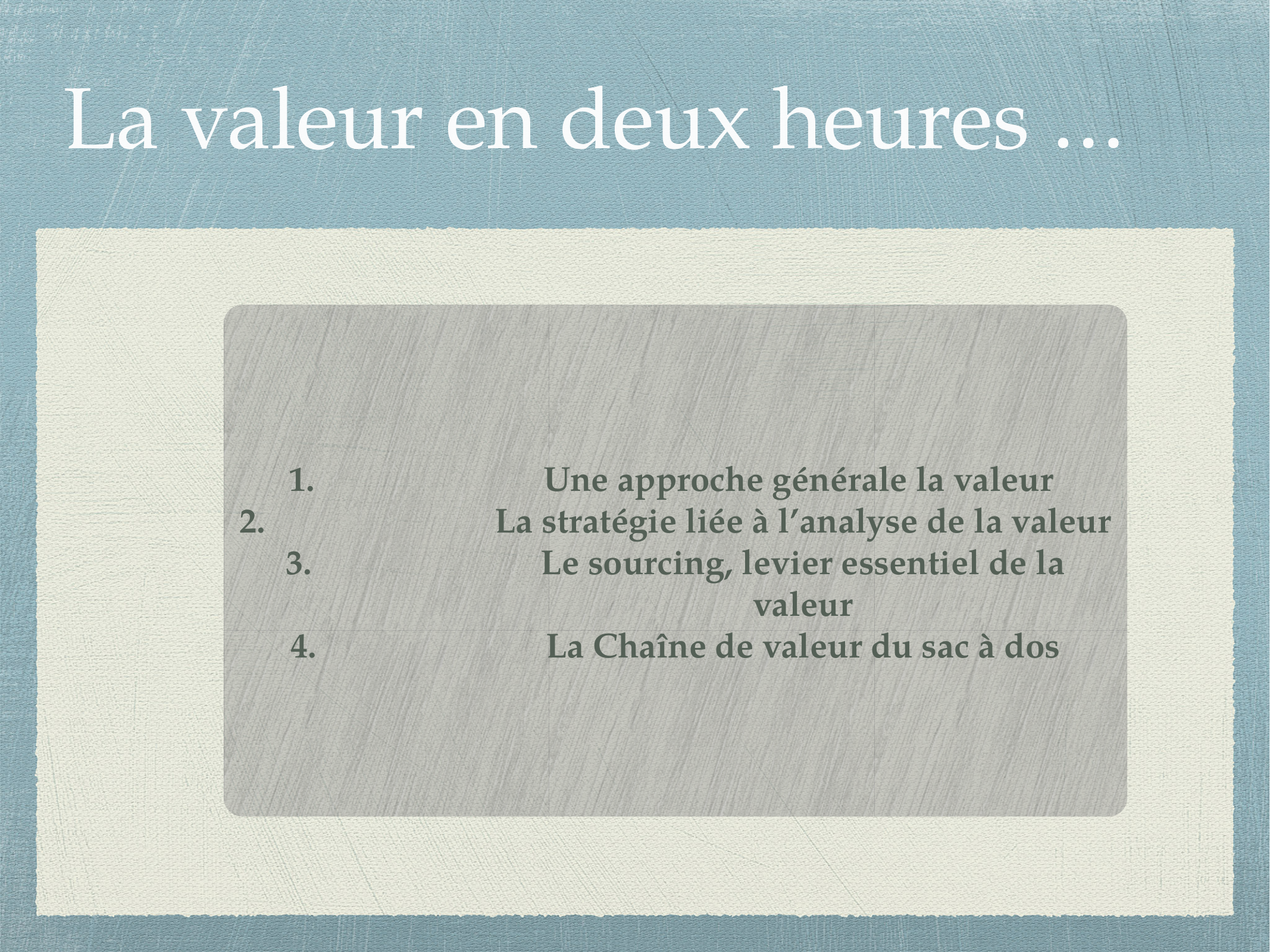

# La valeur en deux heures …

Une approche générale la valeur
La stratégie liée à l’analyse de la valeur
Le sourcing, levier essentiel de la valeur
La Chaîne de valeur du sac à dos